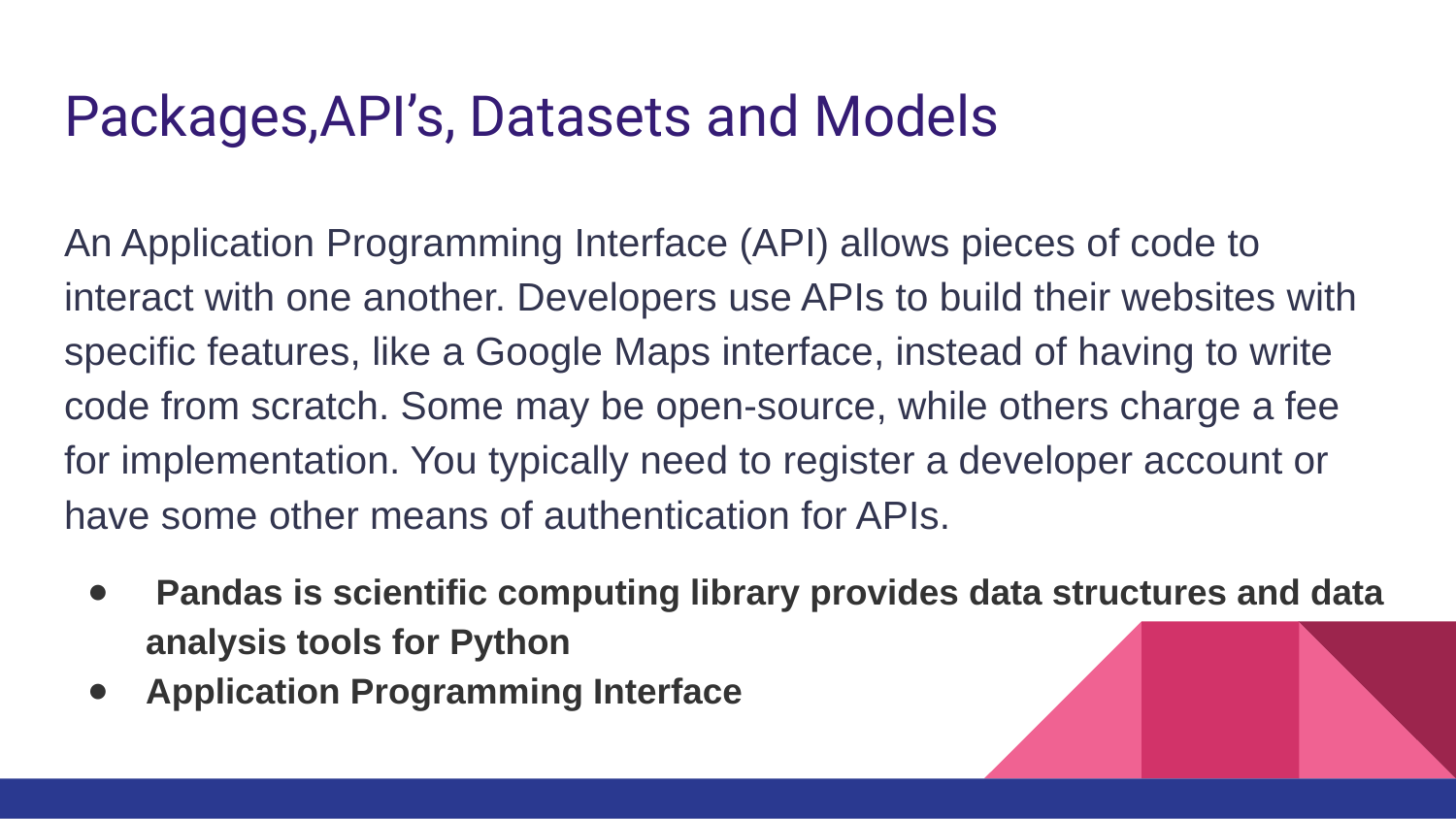

# Packages,API’s, Datasets and Models
An Application Programming Interface (API) allows pieces of code to interact with one another. Developers use APIs to build their websites with specific features, like a Google Maps interface, instead of having to write code from scratch. Some may be open-source, while others charge a fee for implementation. You typically need to register a developer account or have some other means of authentication for APIs.
 Pandas is scientific computing library provides data structures and data analysis tools for Python
Application Programming Interface